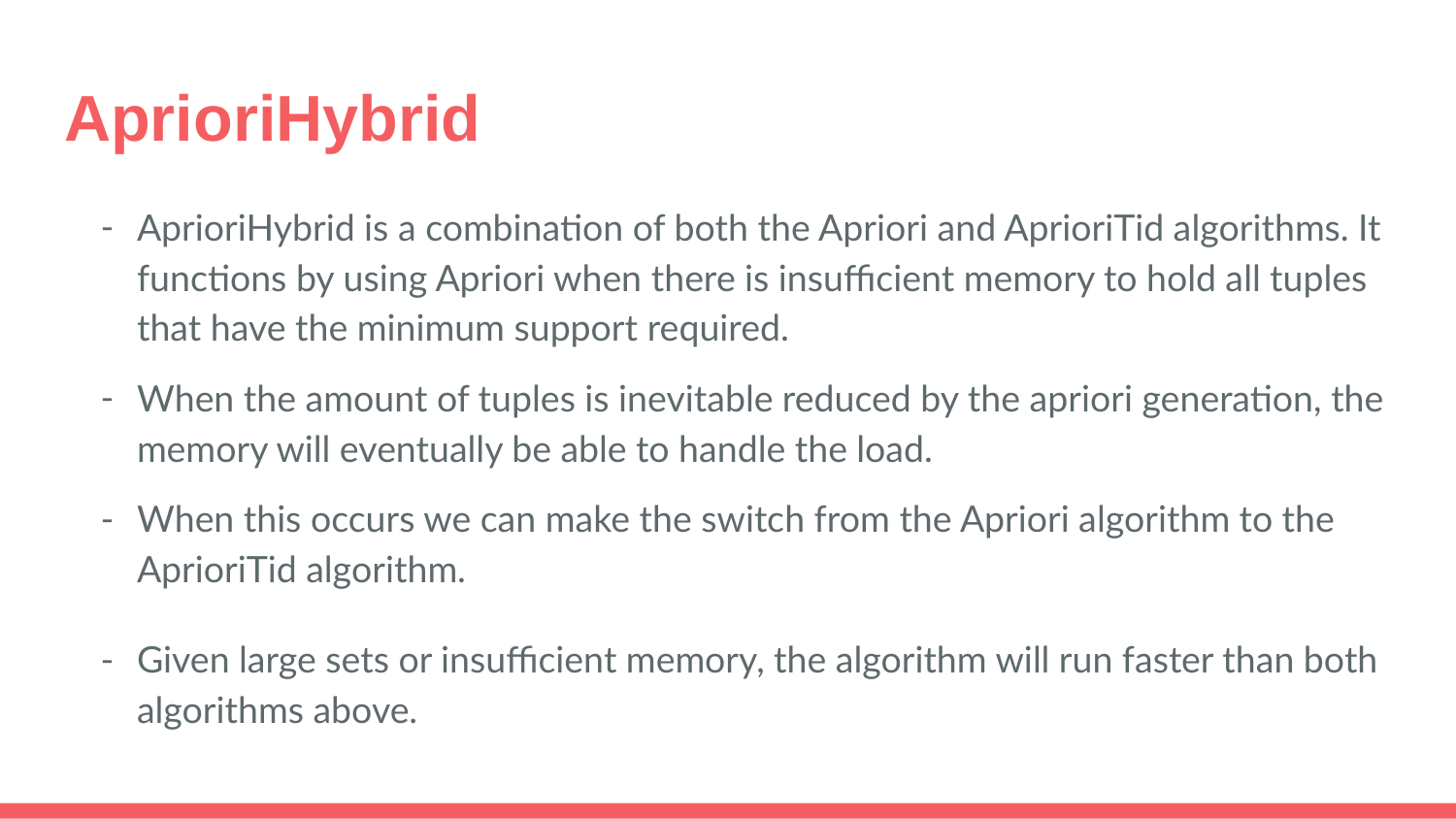

# AprioriHybrid
AprioriHybrid is a combination of both the Apriori and AprioriTid algorithms. It functions by using Apriori when there is insufficient memory to hold all tuples that have the minimum support required.
When the amount of tuples is inevitable reduced by the apriori generation, the memory will eventually be able to handle the load.
When this occurs we can make the switch from the Apriori algorithm to the AprioriTid algorithm.
Given large sets or insufficient memory, the algorithm will run faster than both algorithms above.